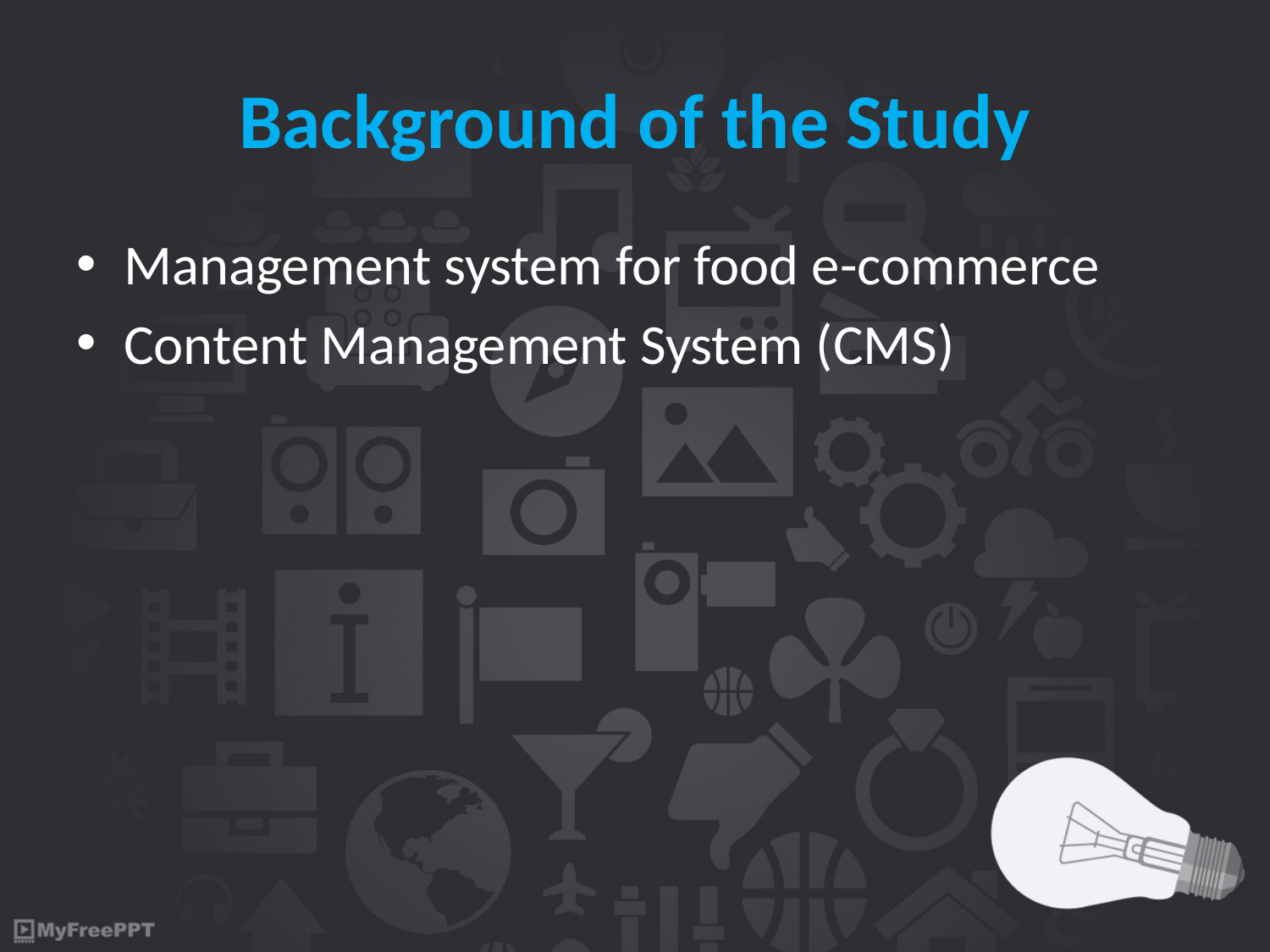

# Background of the Study
Management system for food e-commerce
Content Management System (CMS)